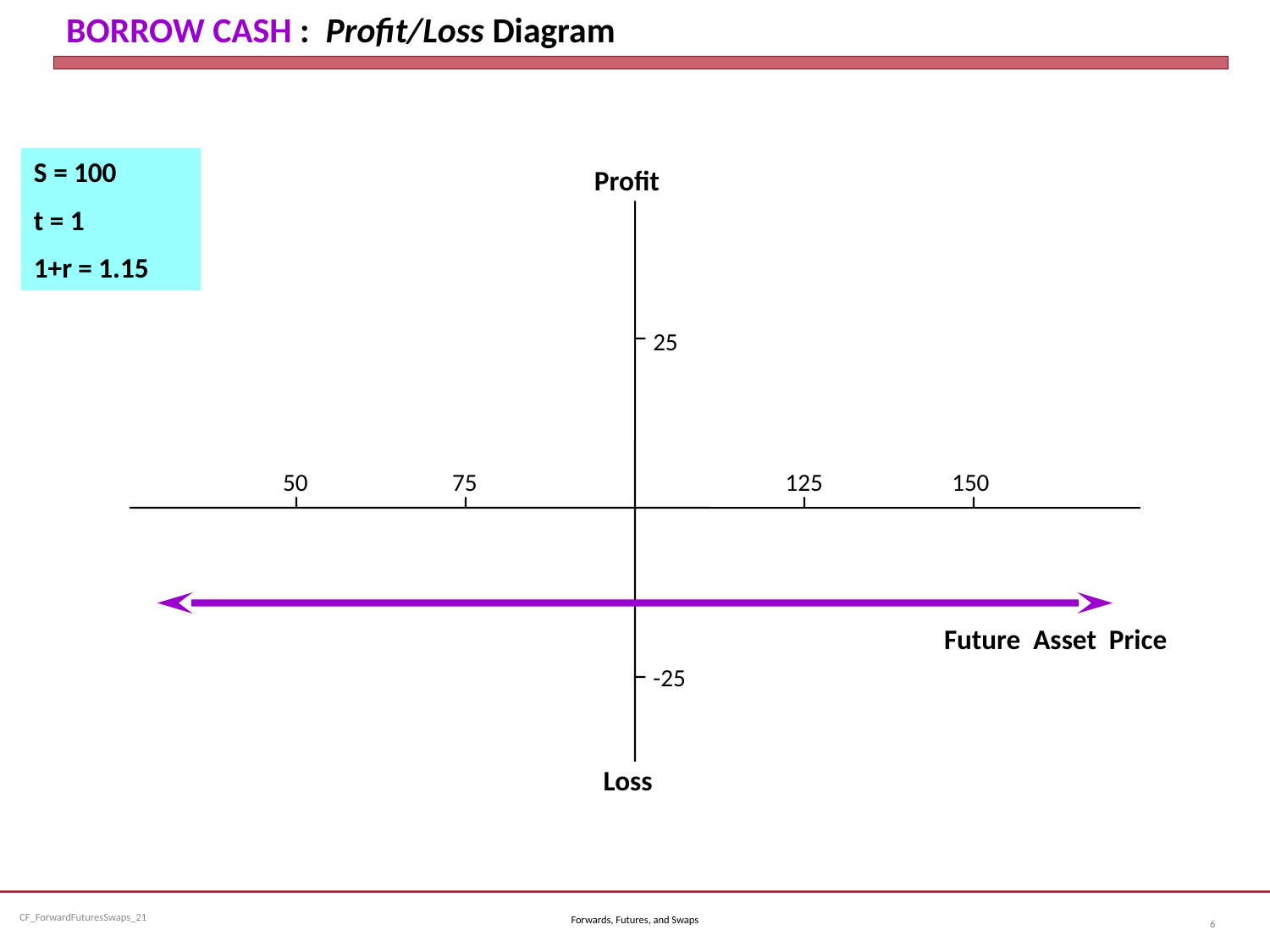

# BORROW CASH :  Profit/Loss Diagram
S = 100
t = 1
1+r = 1.15
Profit

25

 50
 75
125
150

Future  Asset  Price
-25

Loss
Forwards, Futures, and Swaps
6